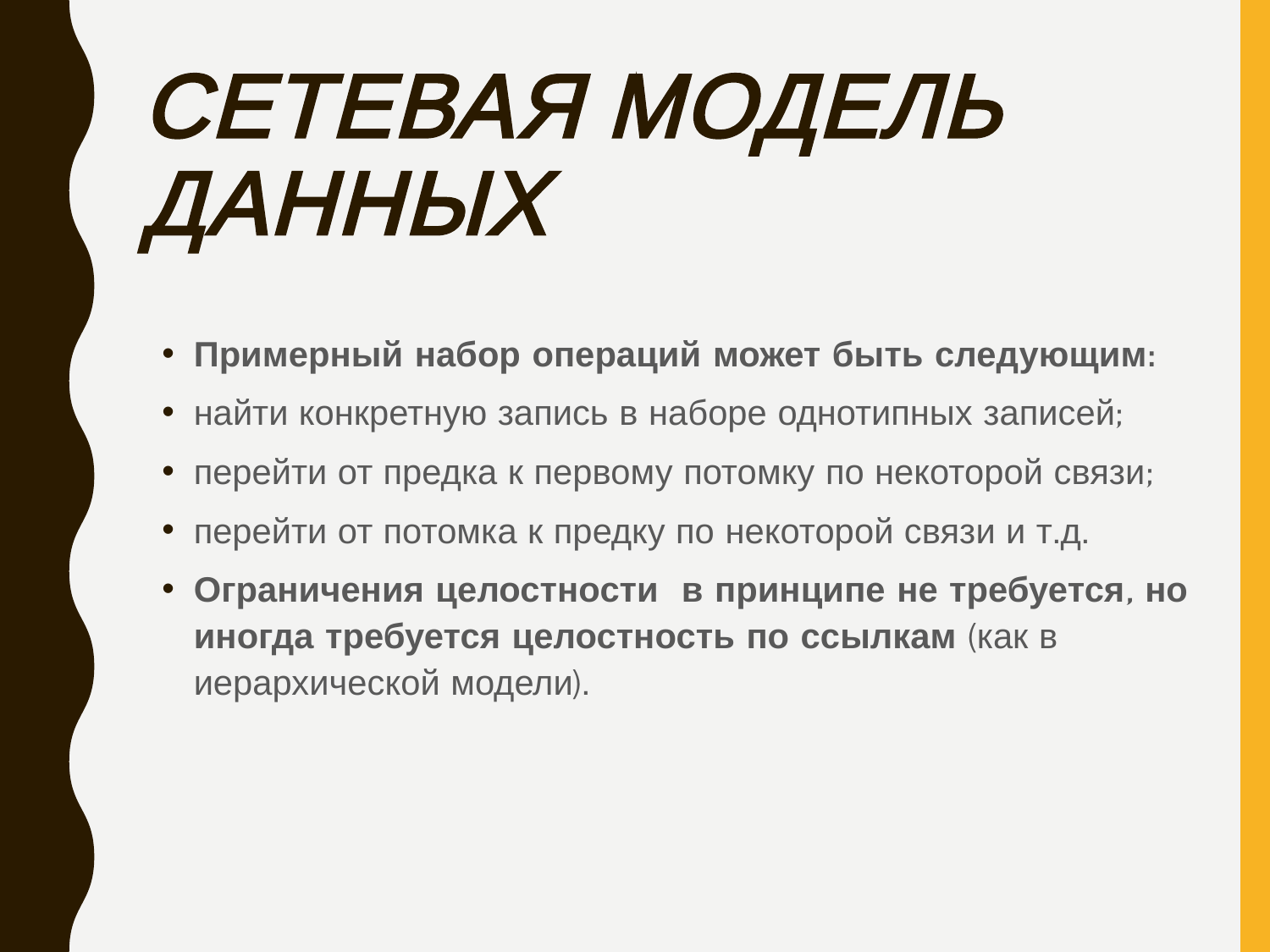

# Сетевая модель данных
Примерный набор операций может быть следующим:
найти конкретную запись в наборе однотипных записей;
перейти от предка к первому потомку по некоторой связи;
перейти от потомка к предку по некоторой связи и т.д.
Ограничения целостности  в принципе не требуется, но иногда требуется целостность по ссылкам (как в иерархической модели).